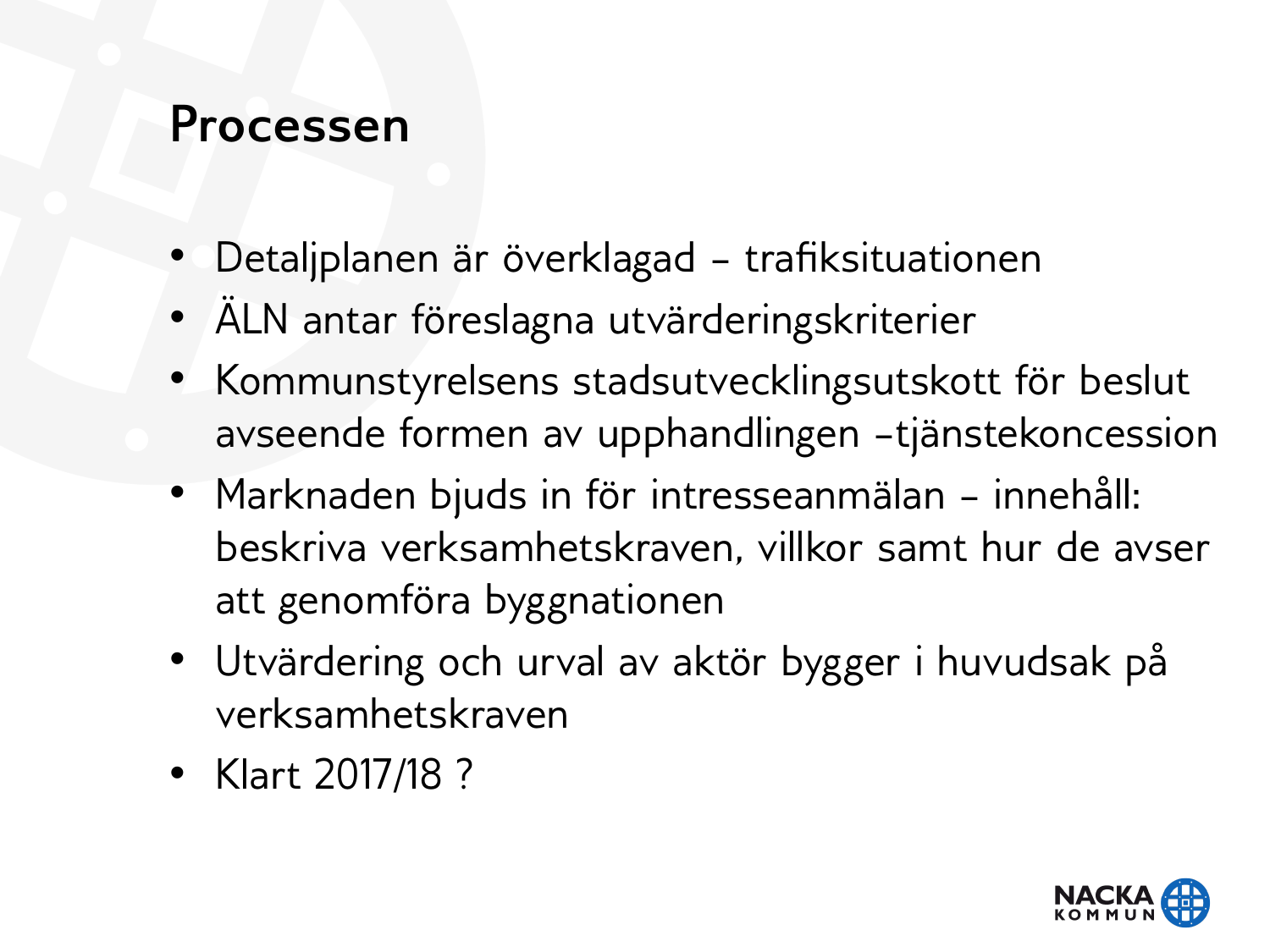

# Processen
Detaljplanen är överklagad – trafiksituationen
ÄLN antar föreslagna utvärderingskriterier
Kommunstyrelsens stadsutvecklingsutskott för beslut avseende formen av upphandlingen –tjänstekoncession
Marknaden bjuds in för intresseanmälan – innehåll: beskriva verksamhetskraven, villkor samt hur de avser att genomföra byggnationen
Utvärdering och urval av aktör bygger i huvudsak på verksamhetskraven
Klart 2017/18 ?